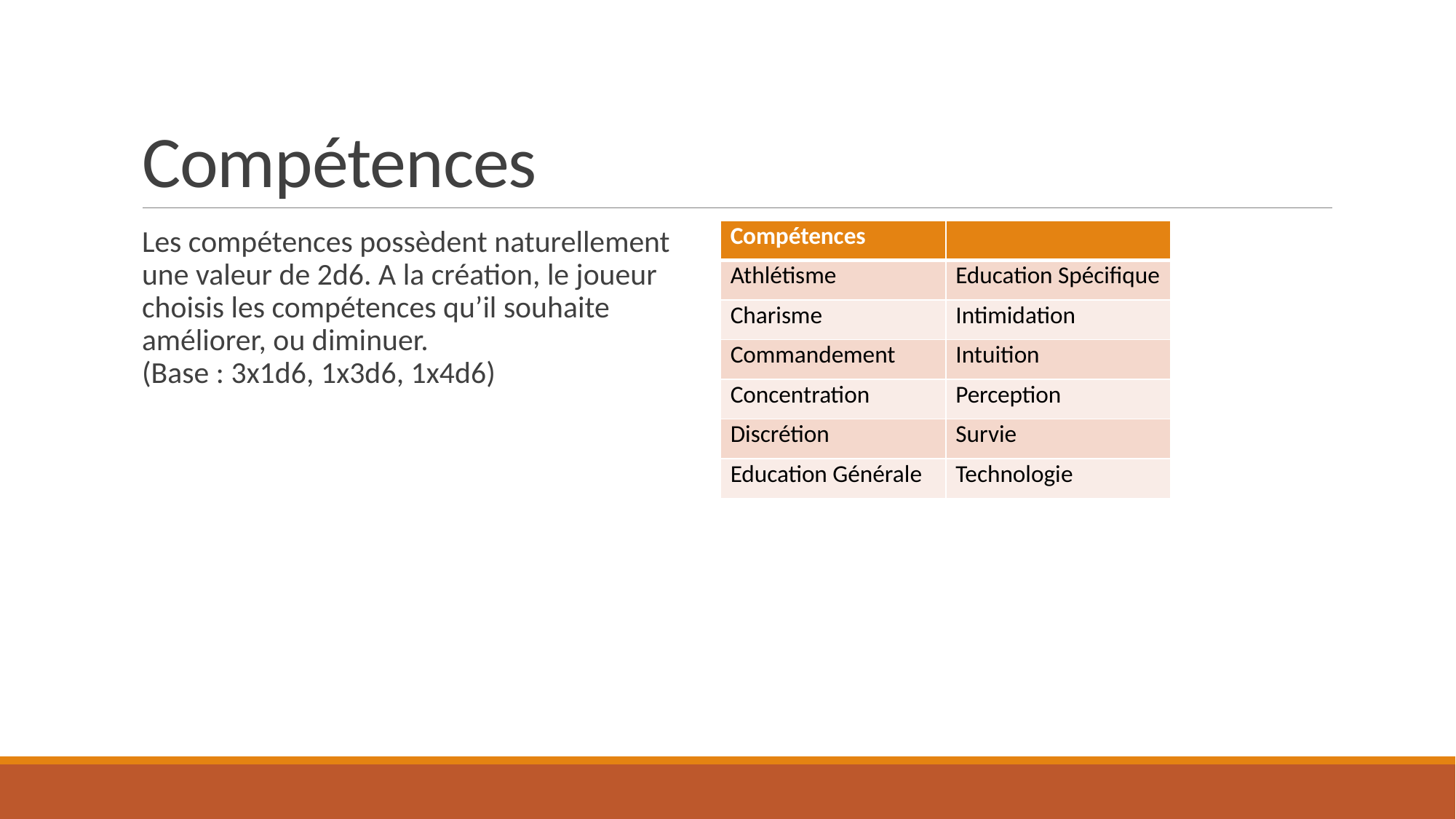

# Compétences
Les compétences possèdent naturellement une valeur de 2d6. A la création, le joueur choisis les compétences qu’il souhaite améliorer, ou diminuer.
(Base : 3x1d6, 1x3d6, 1x4d6)
| Compétences |  |
| --- | --- |
| Athlétisme | Education Spécifique |
| Charisme | Intimidation |
| Commandement | Intuition |
| Concentration | Perception |
| Discrétion | Survie |
| Education Générale | Technologie |